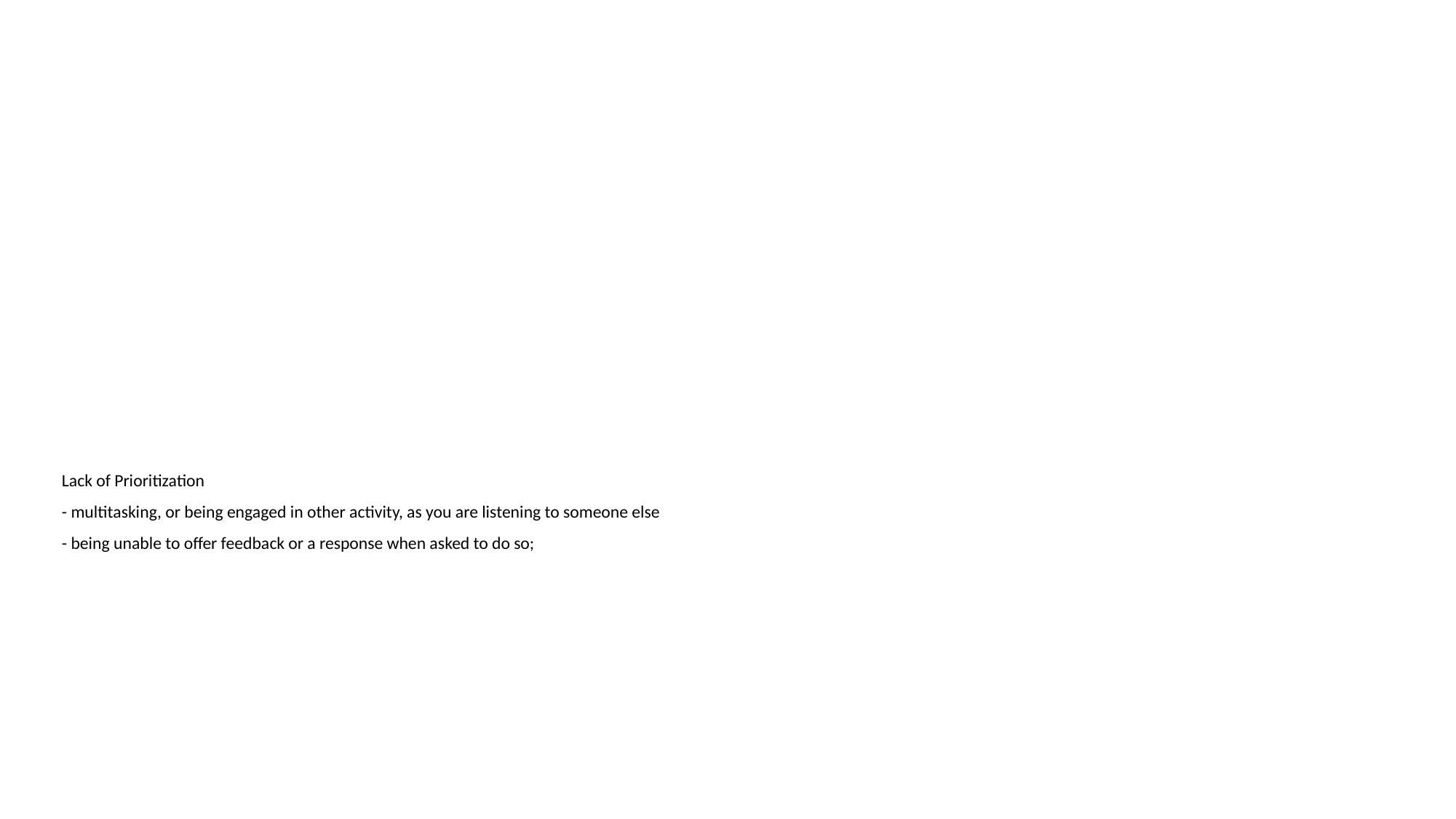

# Lack of Prioritization - multitasking, or being engaged in other activity, as you are listening to someone else - being unable to offer feedback or a response when asked to do so;